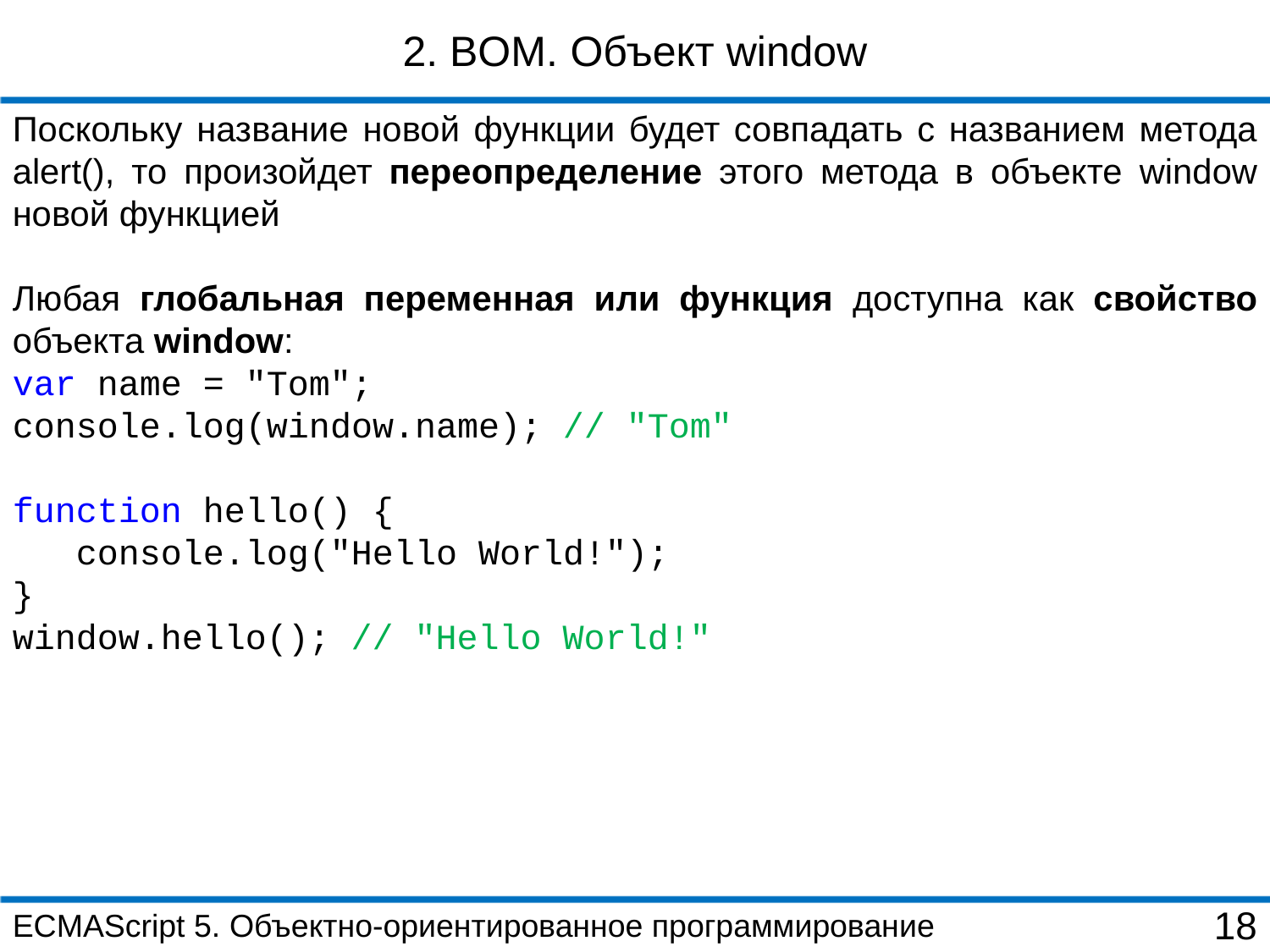

2. BOM. Объект window
Поскольку название новой функции будет совпадать с названием метода alert(), то произойдет переопределение этого метода в объекте window новой функцией

Любая глобальная переменная или функция доступна как свойство объекта window:
var name = "Tom";
console.log(window.name); // "Tom"

function hello() {
   console.log("Hello World!");
}
window.hello(); // "Hello World!"
ECMAScript 5. Объектно-ориентированное программирование
18